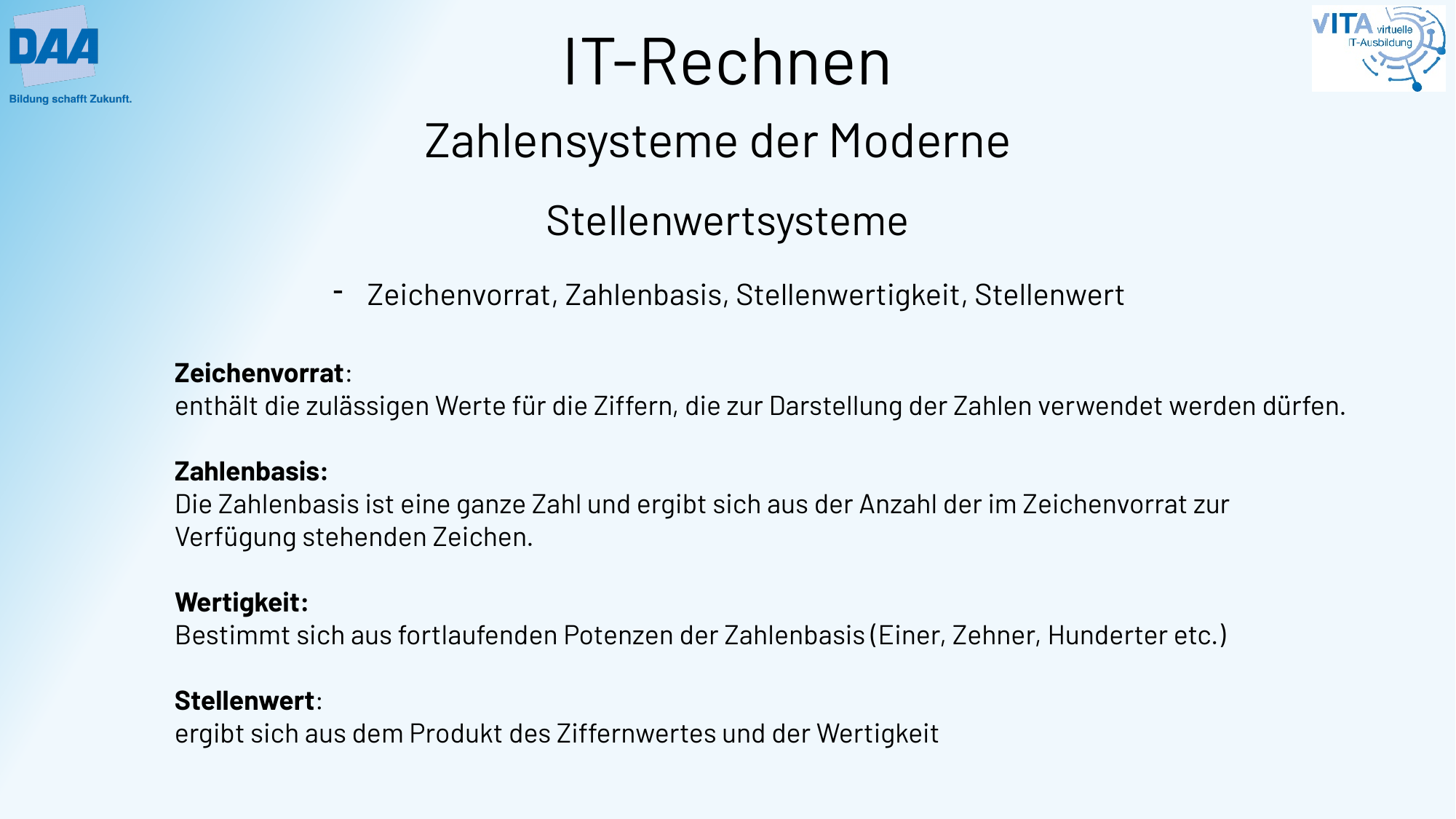

Stellenwertsysteme
Zeichenvorrat, Zahlenbasis, Stellenwertigkeit, Stellenwert
Zeichenvorrat:
enthält die zulässigen Werte für die Ziffern, die zur Darstellung der Zahlen verwendet werden dürfen.

Zahlenbasis:
Die Zahlenbasis ist eine ganze Zahl und ergibt sich aus der Anzahl der im Zeichenvorrat zur
Verfügung stehenden Zeichen.

Wertigkeit:
Bestimmt sich aus fortlaufenden Potenzen der Zahlenbasis (Einer, Zehner, Hunderter etc.)

Stellenwert:
ergibt sich aus dem Produkt des Ziffernwertes und der Wertigkeit